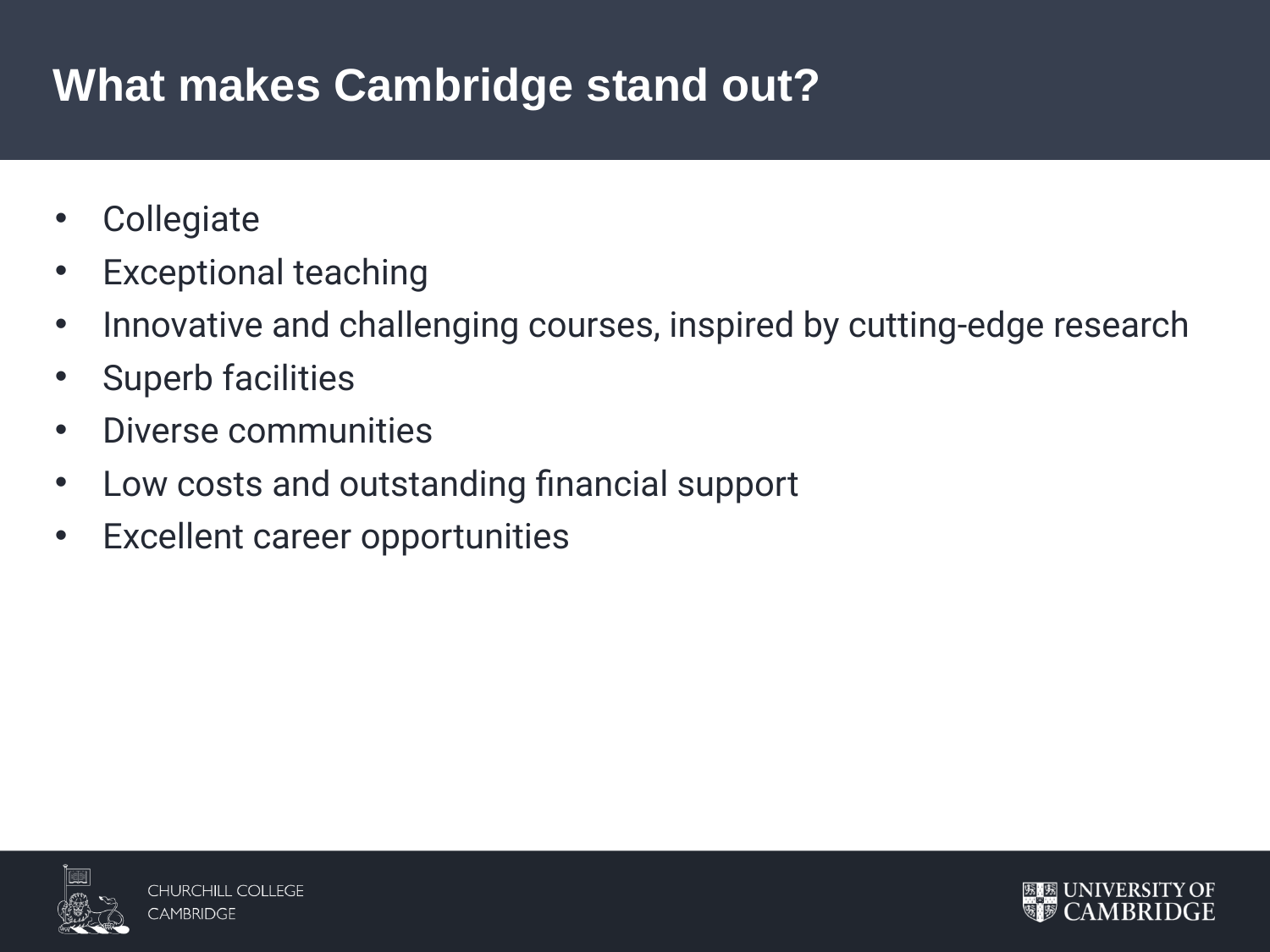

What makes Cambridge stand out?
Collegiate
Exceptional teaching
Innovative and challenging courses, inspired by cutting-edge research
Superb facilities
Diverse communities
Low costs and outstanding financial support
Excellent career opportunities